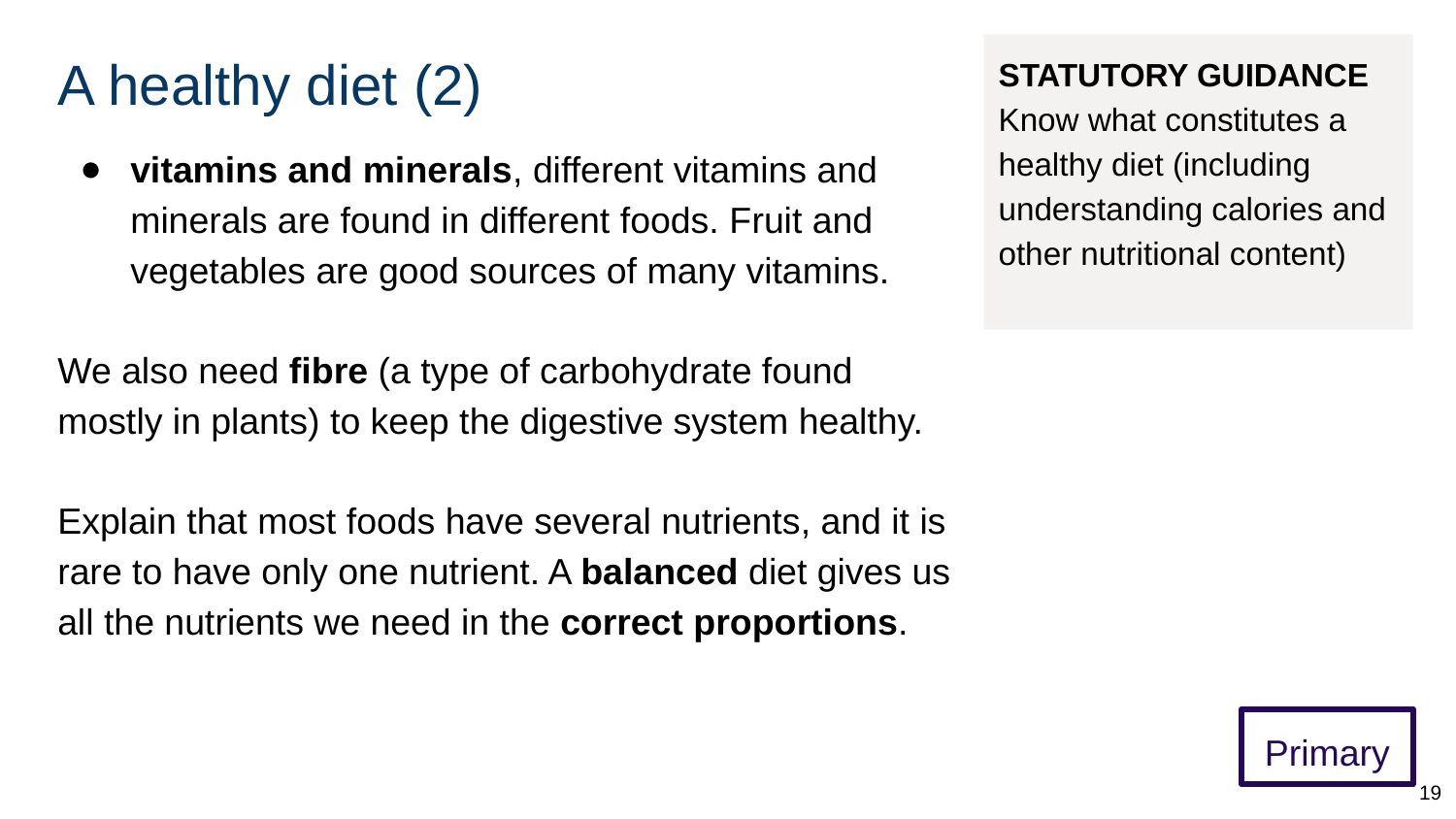

# A healthy diet (2)

STATUTORY GUIDANCE
Know what constitutes a healthy diet (including understanding calories and other nutritional content)

vitamins and minerals, different vitamins and minerals are found in different foods. Fruit and vegetables are good sources of many vitamins.

We also need fibre (a type of carbohydrate found mostly in plants) to keep the digestive system healthy.

Explain that most foods have several nutrients, and it is rare to have only one nutrient. A balanced diet gives us all the nutrients we need in the correct proportions.

Primary
19